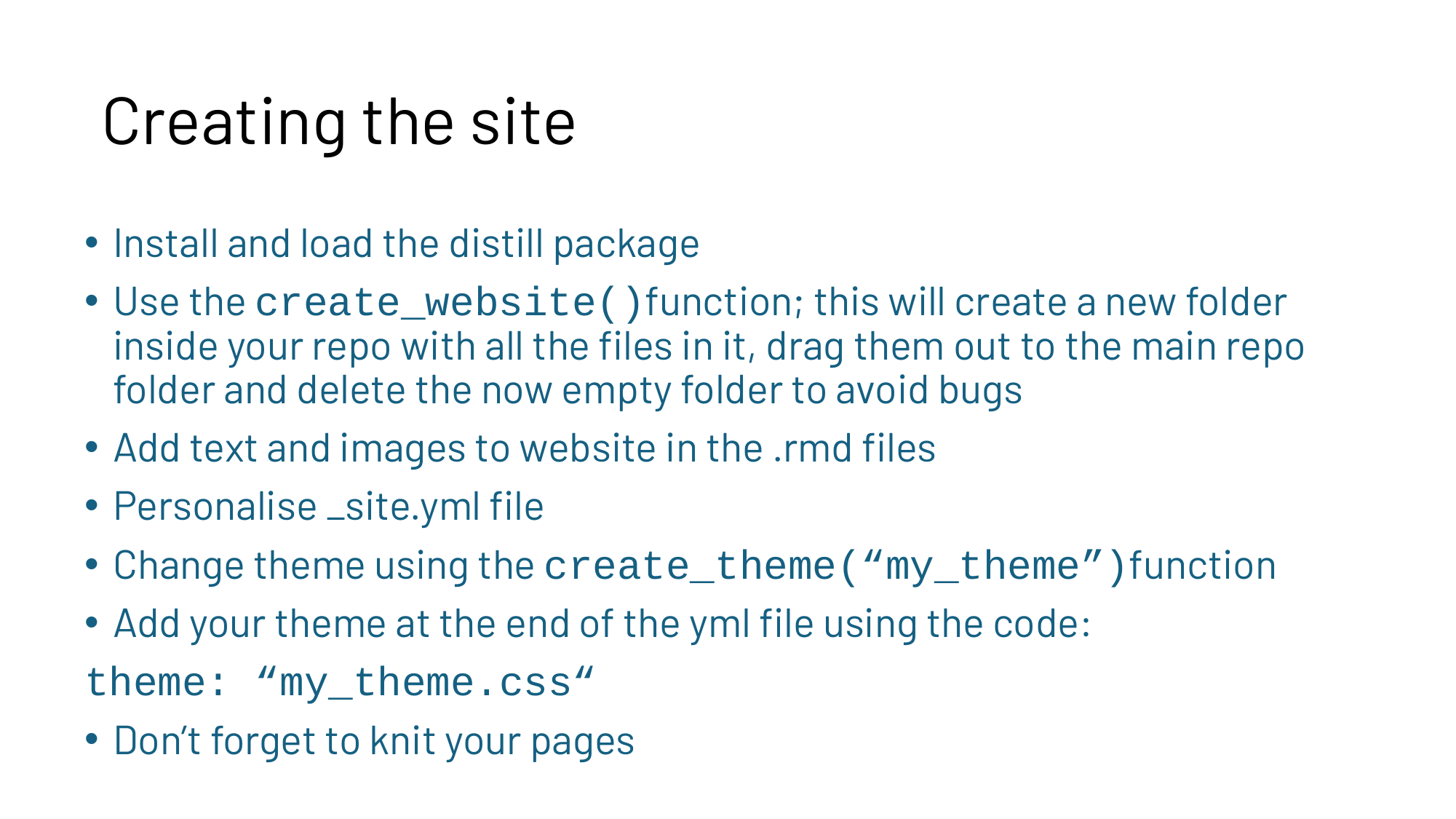

# Creating the site
Install and load the distill package
Use the create_website()function; this will create a new folder inside your repo with all the files in it, drag them out to the main repo folder and delete the now empty folder to avoid bugs
Add text and images to website in the .rmd files
Personalise _site.yml file
Change theme using the create_theme(“my_theme”)function
Add your theme at the end of the yml file using the code:
theme: “my_theme.css“
Don’t forget to knit your pages